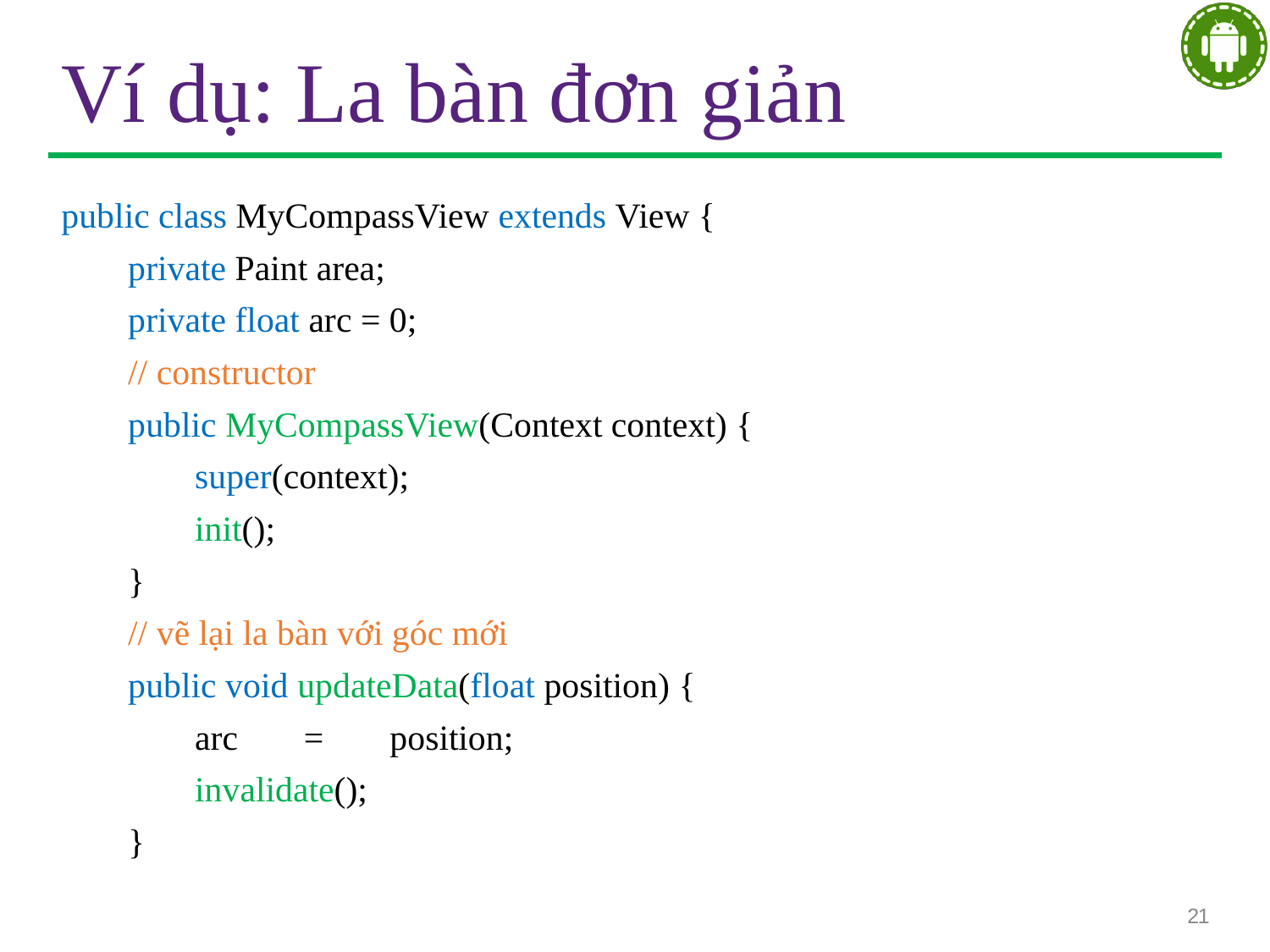

# Ví dụ: La bàn đơn giản
public class MyCompassView extends View {
private Paint area;
private float arc = 0;
// constructor
public MyCompassView(Context context) {
super(context);
init();
}
// vẽ lại la bàn với góc mới
public void updateData(float position) {
arc = position;  invalidate();
}
21